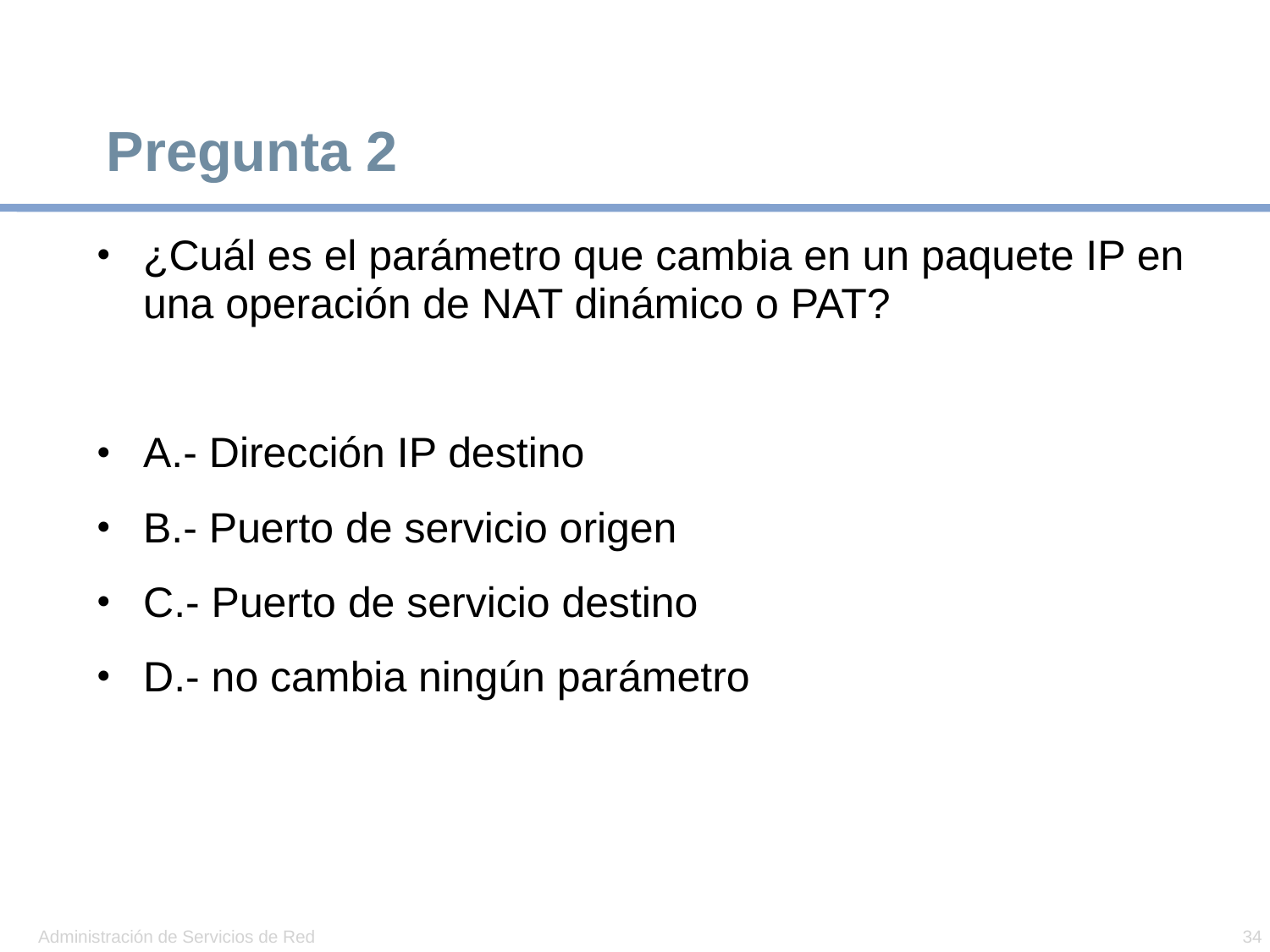

# Pregunta 2
¿Cuál es el parámetro que cambia en un paquete IP en una operación de NAT dinámico o PAT?

A.- Dirección IP destino
B.- Puerto de servicio origen
C.- Puerto de servicio destino
D.- no cambia ningún parámetro